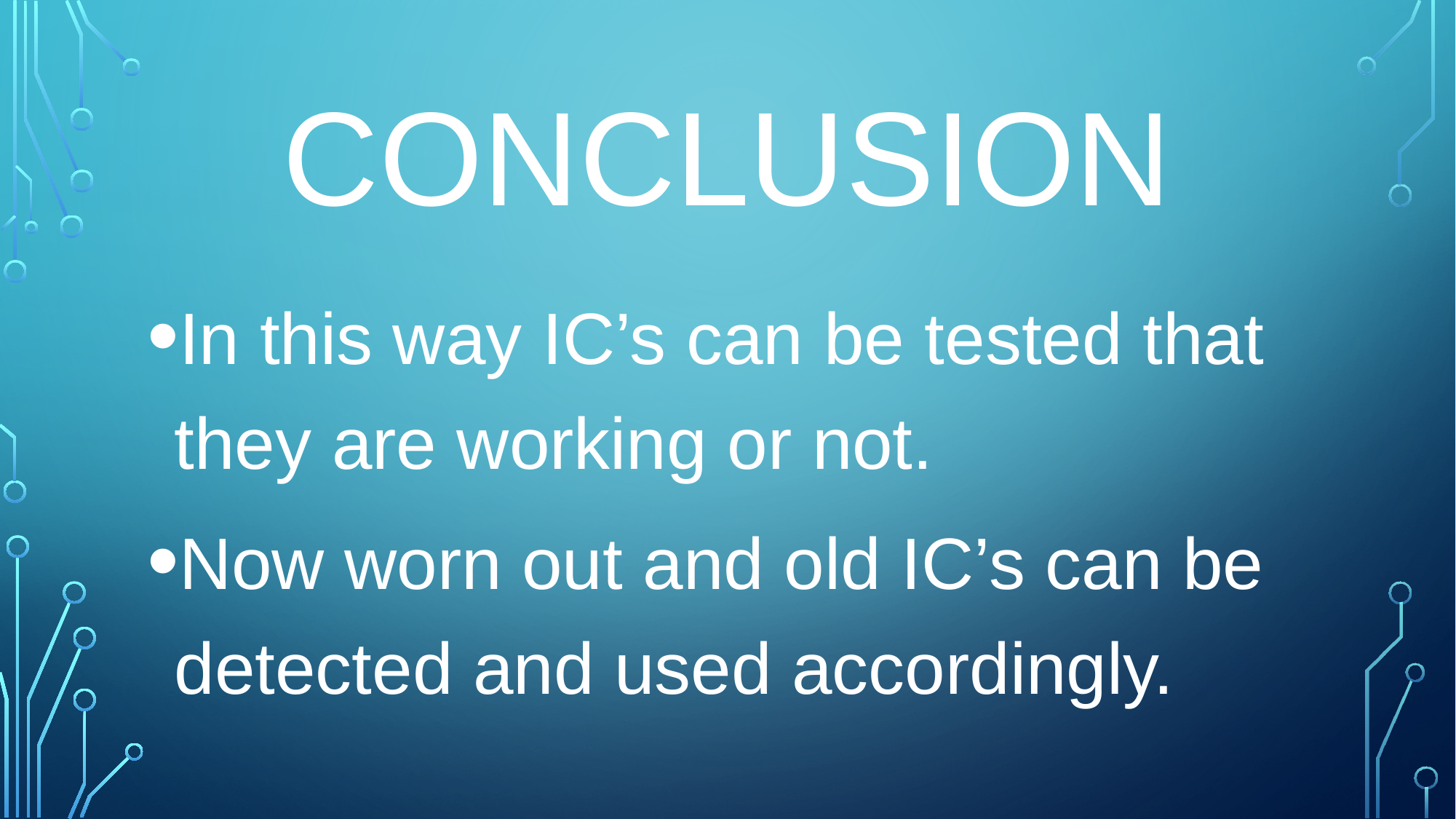

# Conclusion
In this way IC’s can be tested that they are working or not.
Now worn out and old IC’s can be detected and used accordingly.